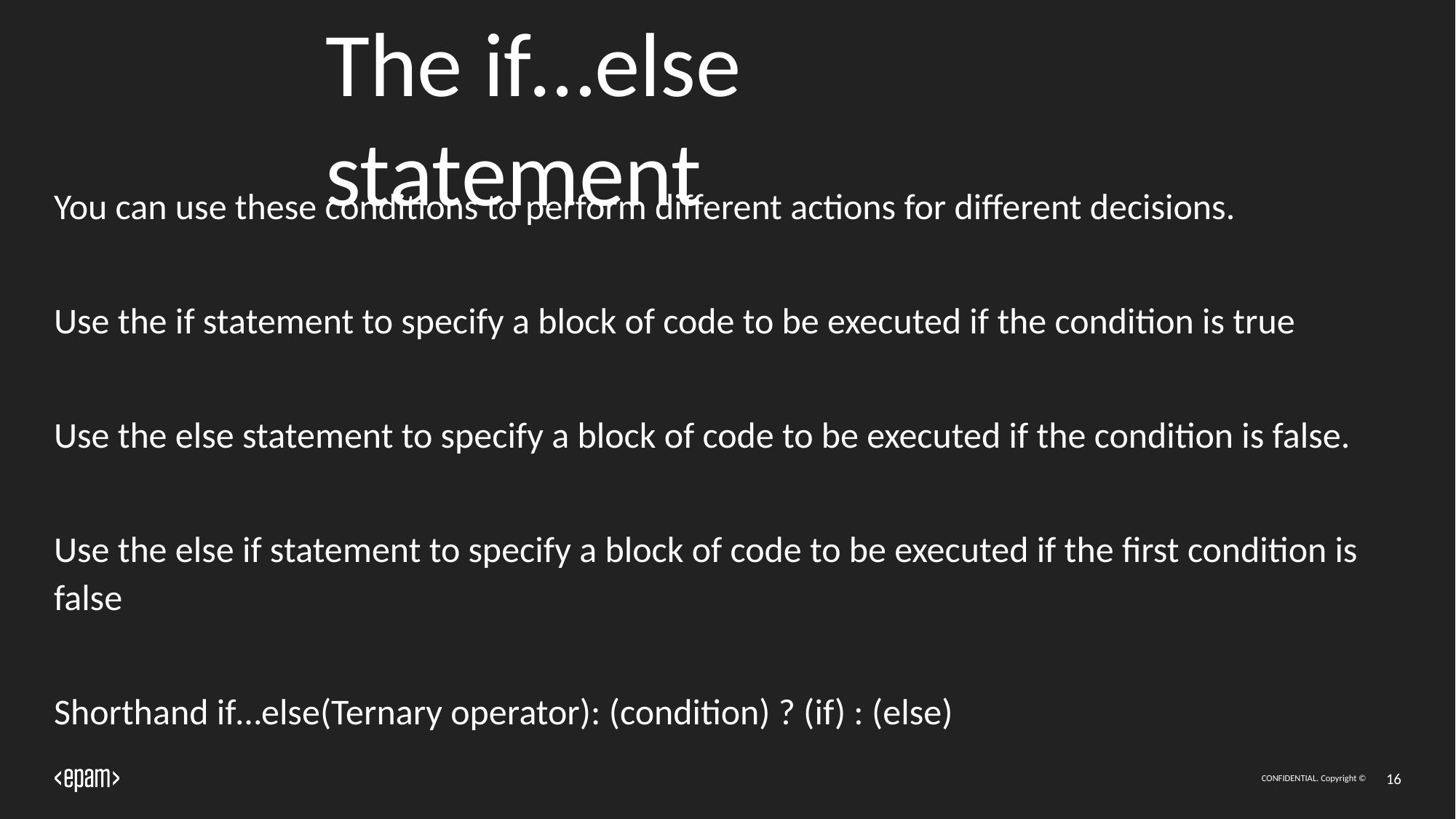

# The if…else statement
You can use these conditions to perform different actions for different decisions.

Use the if statement to specify a block of code to be executed if the condition is true

Use the else statement to specify a block of code to be executed if the condition is false.

Use the else if statement to specify a block of code to be executed if the first condition is false

Shorthand if…else(Ternary operator): (condition) ? (if) : (else)